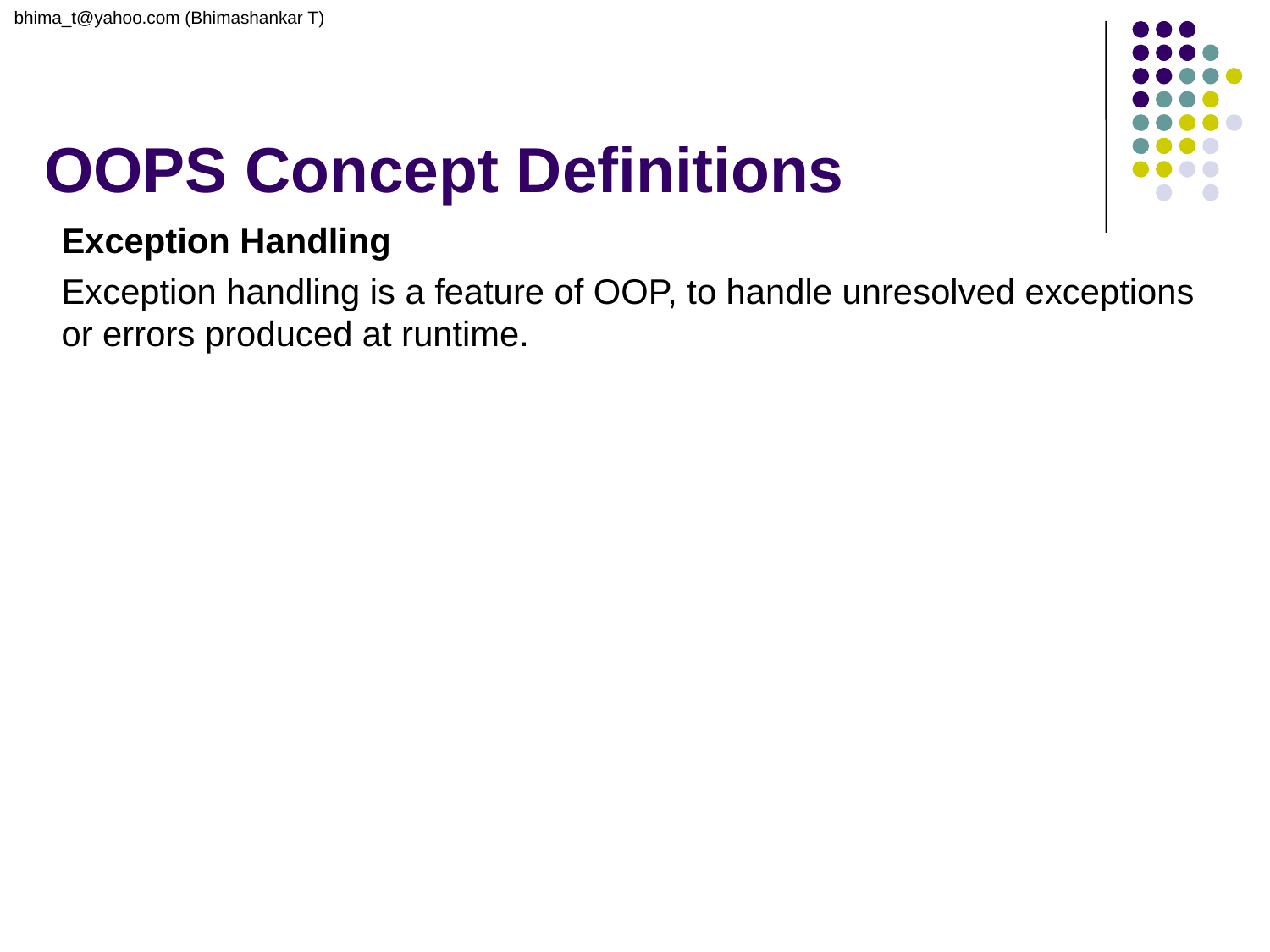

bhima_t@yahoo.com (Bhimashankar T)
# OOPS Concept Definitions
Exception Handling
Exception handling is a feature of OOP, to handle unresolved exceptions or errors produced at runtime.